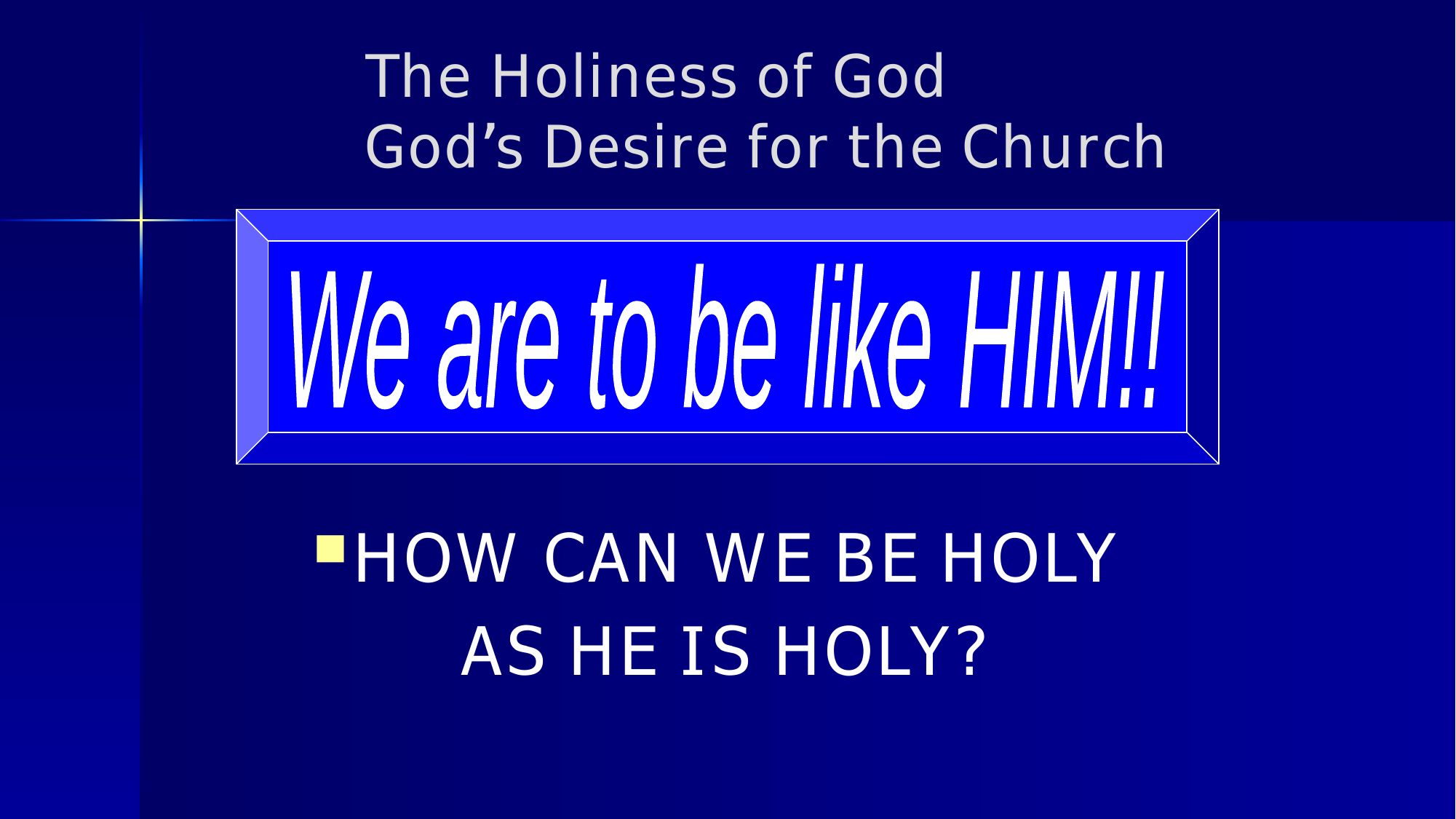

# The Holiness of God God’s Desire for the Church

We are to be like HIM!!
HOW CAN WE BE HOLY
AS HE IS HOLY?